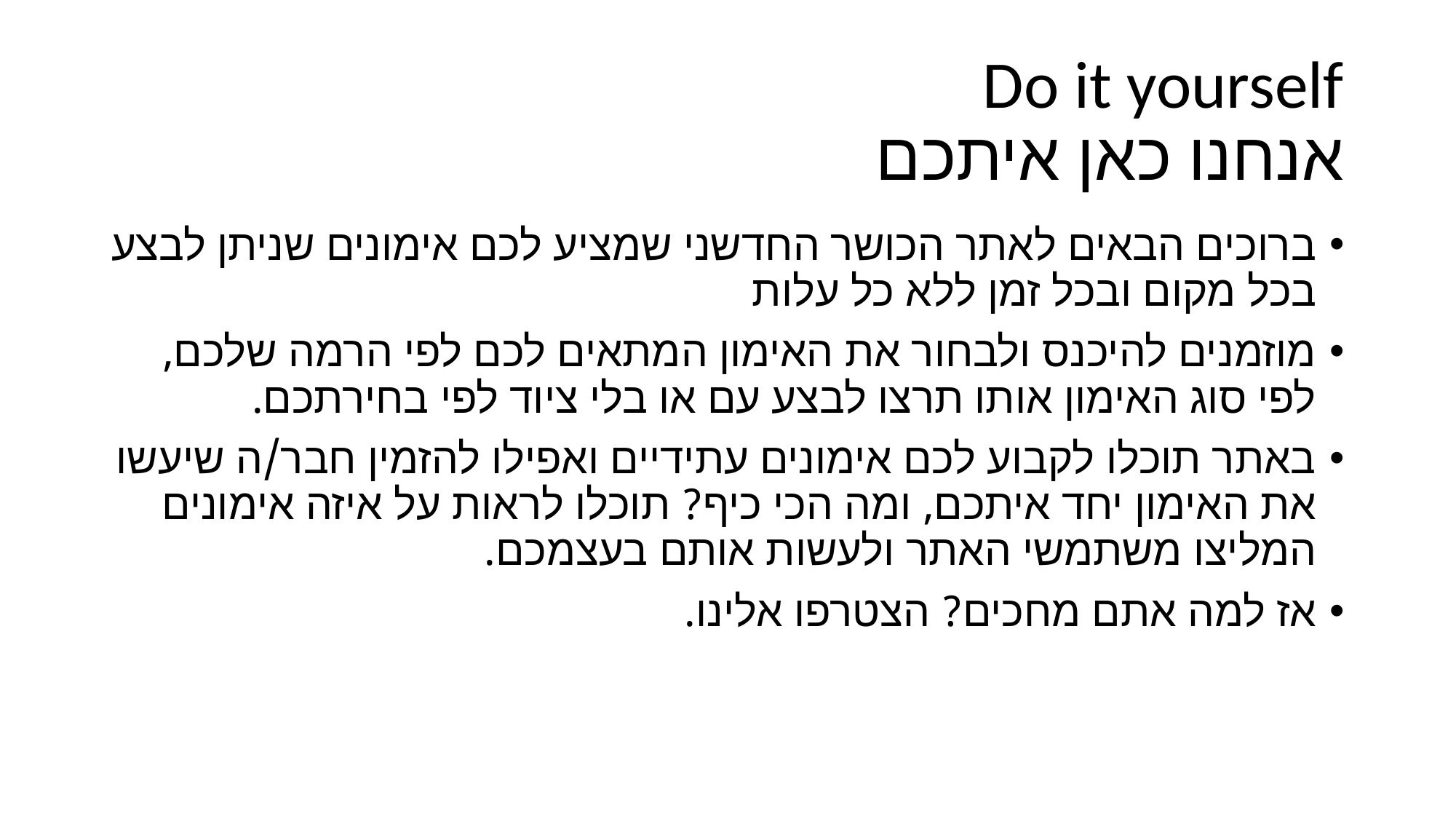

# Do it yourself אנחנו כאן איתכם
ברוכים הבאים לאתר הכושר החדשני שמציע לכם אימונים שניתן לבצע בכל מקום ובכל זמן ללא כל עלות
מוזמנים להיכנס ולבחור את האימון המתאים לכם לפי הרמה שלכם, לפי סוג האימון אותו תרצו לבצע עם או בלי ציוד לפי בחירתכם.
באתר תוכלו לקבוע לכם אימונים עתידיים ואפילו להזמין חבר/ה שיעשו את האימון יחד איתכם, ומה הכי כיף? תוכלו לראות על איזה אימונים המליצו משתמשי האתר ולעשות אותם בעצמכם.
אז למה אתם מחכים? הצטרפו אלינו.